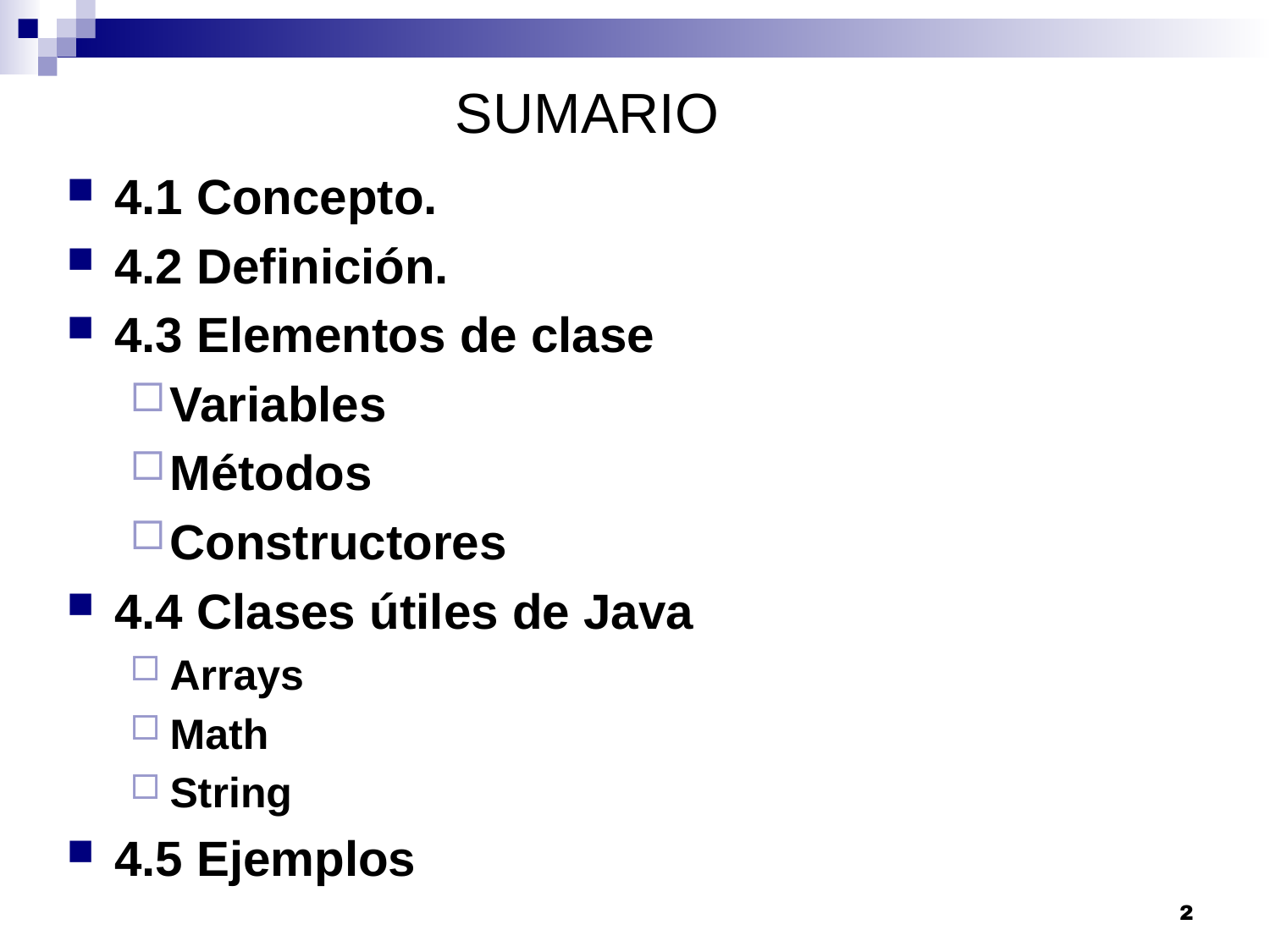

# SUMARIO
4.1 Concepto.
4.2 Definición.
4.3 Elementos de clase
Variables
Métodos
Constructores
4.4 Clases útiles de Java
Arrays
Math
String
4.5 Ejemplos

2